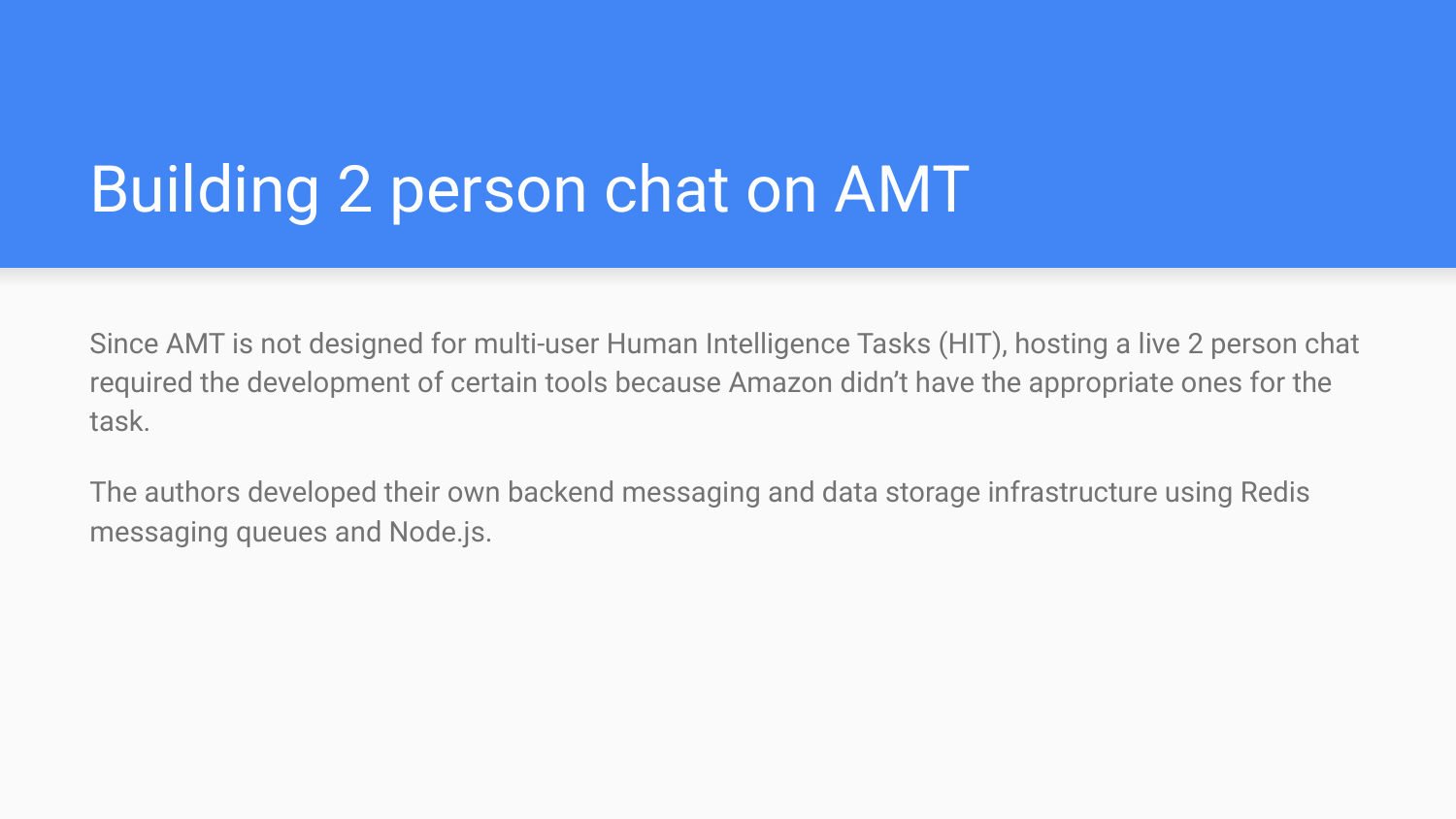

# Building 2 person chat on AMT
Since AMT is not designed for multi-user Human Intelligence Tasks (HIT), hosting a live 2 person chat required the development of certain tools because Amazon didn’t have the appropriate ones for the task.
The authors developed their own backend messaging and data storage infrastructure using Redis messaging queues and Node.js.